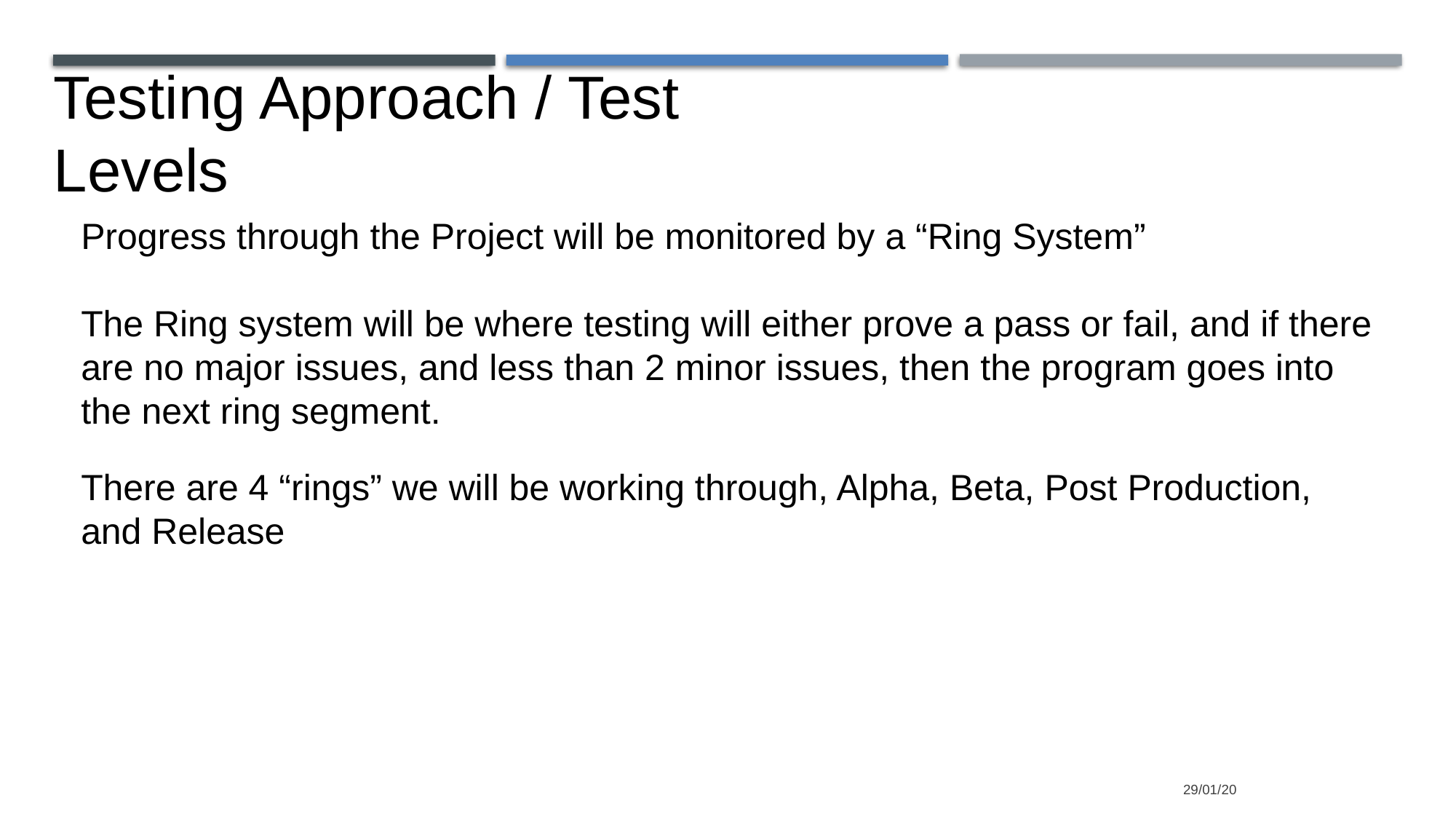

Testing Approach / Test Levels
Progress through the Project will be monitored by a “Ring System”

The Ring system will be where testing will either prove a pass or fail, and if there are no major issues, and less than 2 minor issues, then the program goes into the next ring segment.

There are 4 “rings” we will be working through, Alpha, Beta, Post Production, and Release
29/01/20